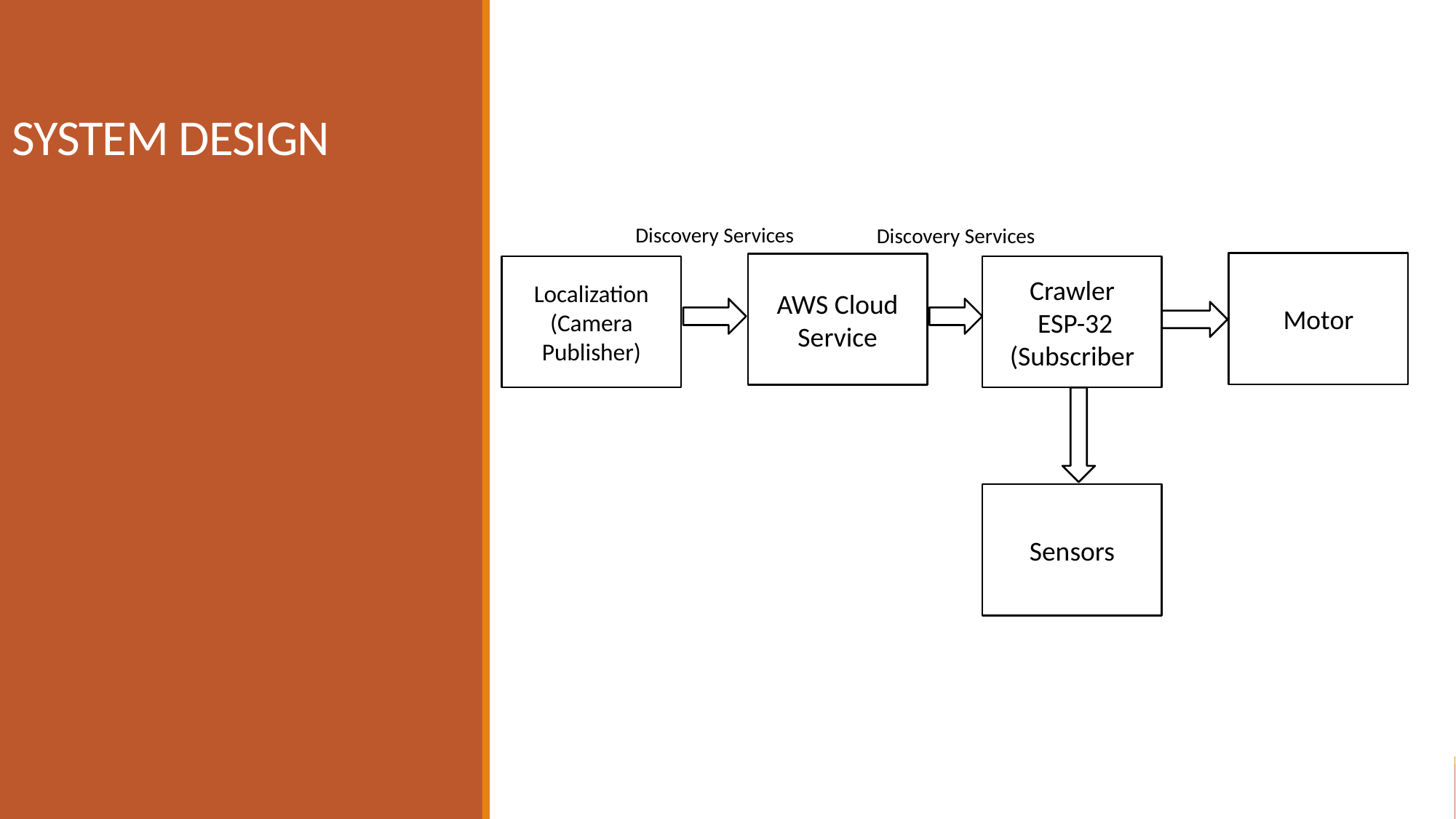

# SYSTEM DESIGN
Discovery Services
Motor
AWS Cloud Service
Localization
(Camera Publisher)
Crawler
 ESP-32
(Subscriber

Sensors
Discovery Services